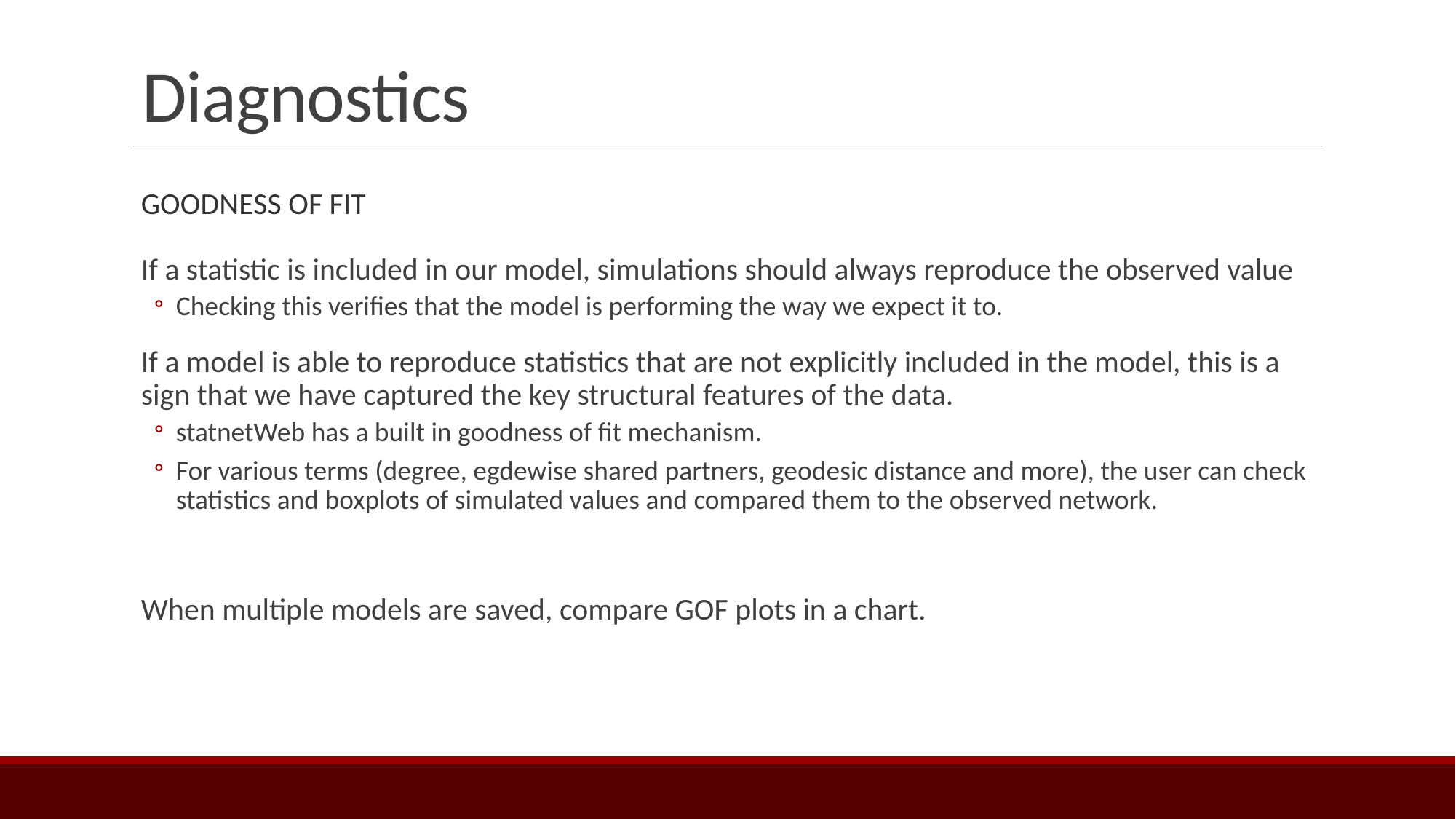

# Diagnostics
Goodness of fit
If a statistic is included in our model, simulations should always reproduce the observed value
Checking this verifies that the model is performing the way we expect it to.
If a model is able to reproduce statistics that are not explicitly included in the model, this is a sign that we have captured the key structural features of the data.
statnetWeb has a built in goodness of fit mechanism.
For various terms (degree, egdewise shared partners, geodesic distance and more), the user can check statistics and boxplots of simulated values and compared them to the observed network.

When multiple models are saved, compare GOF plots in a chart.